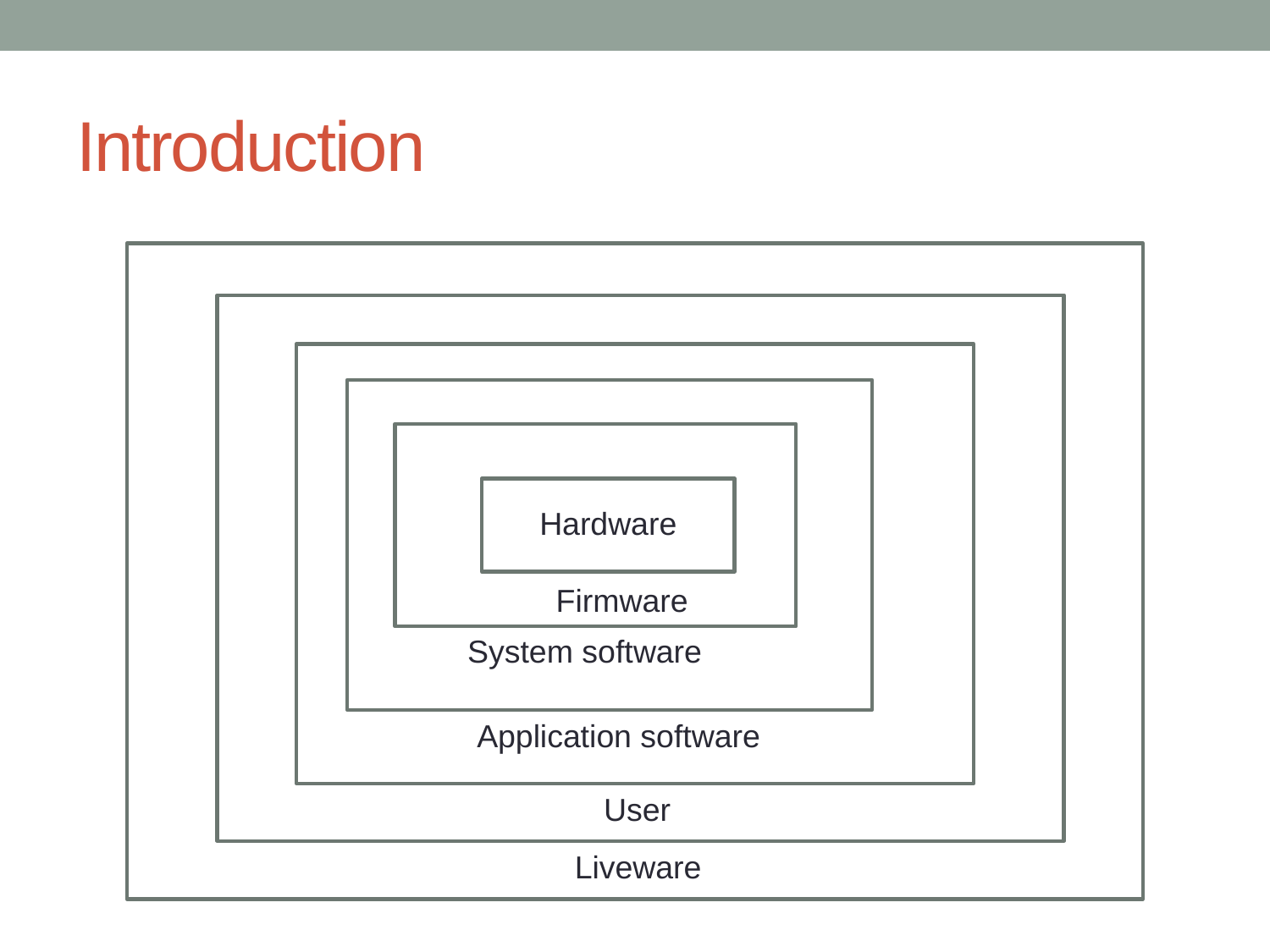

# Introduction

Hardware
Firmware
System software
Application software
User
Liveware